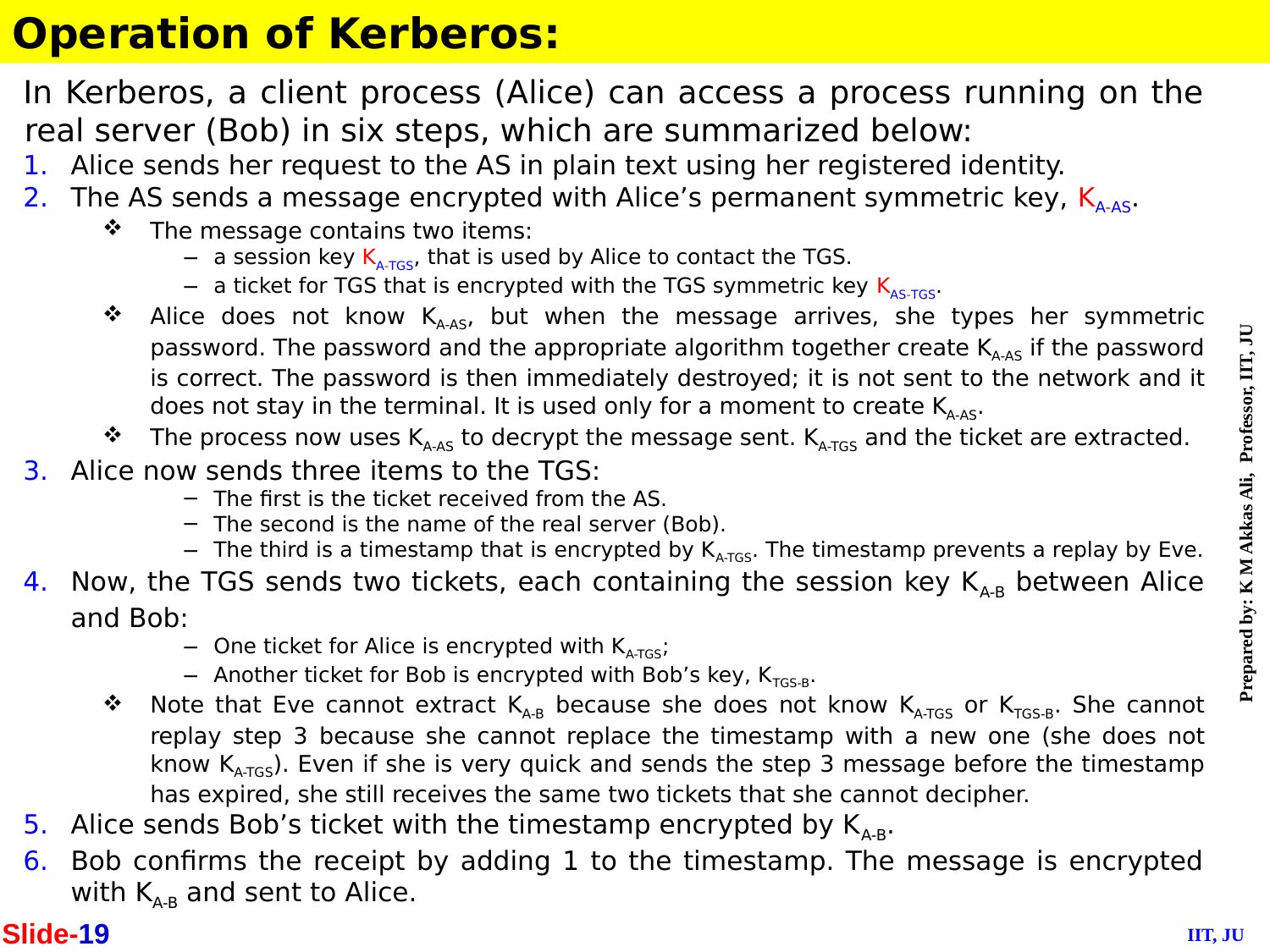

Operation of Kerberos:
In Kerberos, a client process (Alice) can access a process running on the real server (Bob) in six steps, which are summarized below:
Alice sends her request to the AS in plain text using her registered identity.
The AS sends a message encrypted with Alice’s permanent symmetric key, KA-AS.
The message contains two items:
a session key KA-TGS, that is used by Alice to contact the TGS.
a ticket for TGS that is encrypted with the TGS symmetric key KAS-TGS.
Alice does not know KA-AS, but when the message arrives, she types her symmetric password. The password and the appropriate algorithm together create KA-AS if the password is correct. The password is then immediately destroyed; it is not sent to the network and it does not stay in the terminal. It is used only for a moment to create KA-AS.
The process now uses KA-AS to decrypt the message sent. KA-TGS and the ticket are extracted.
Alice now sends three items to the TGS:
The first is the ticket received from the AS.
The second is the name of the real server (Bob).
The third is a timestamp that is encrypted by KA-TGS. The timestamp prevents a replay by Eve.
Now, the TGS sends two tickets, each containing the session key KA-B between Alice and Bob:
One ticket for Alice is encrypted with KA-TGS;
Another ticket for Bob is encrypted with Bob’s key, KTGS-B.
Note that Eve cannot extract KA-B because she does not know KA-TGS or KTGS-B. She cannot replay step 3 because she cannot replace the timestamp with a new one (she does not know KA-TGS). Even if she is very quick and sends the step 3 message before the timestamp has expired, she still receives the same two tickets that she cannot decipher.
Alice sends Bob’s ticket with the timestamp encrypted by KA-B.
Bob confirms the receipt by adding 1 to the timestamp. The message is encrypted with KA-B and sent to Alice.
Slide-19